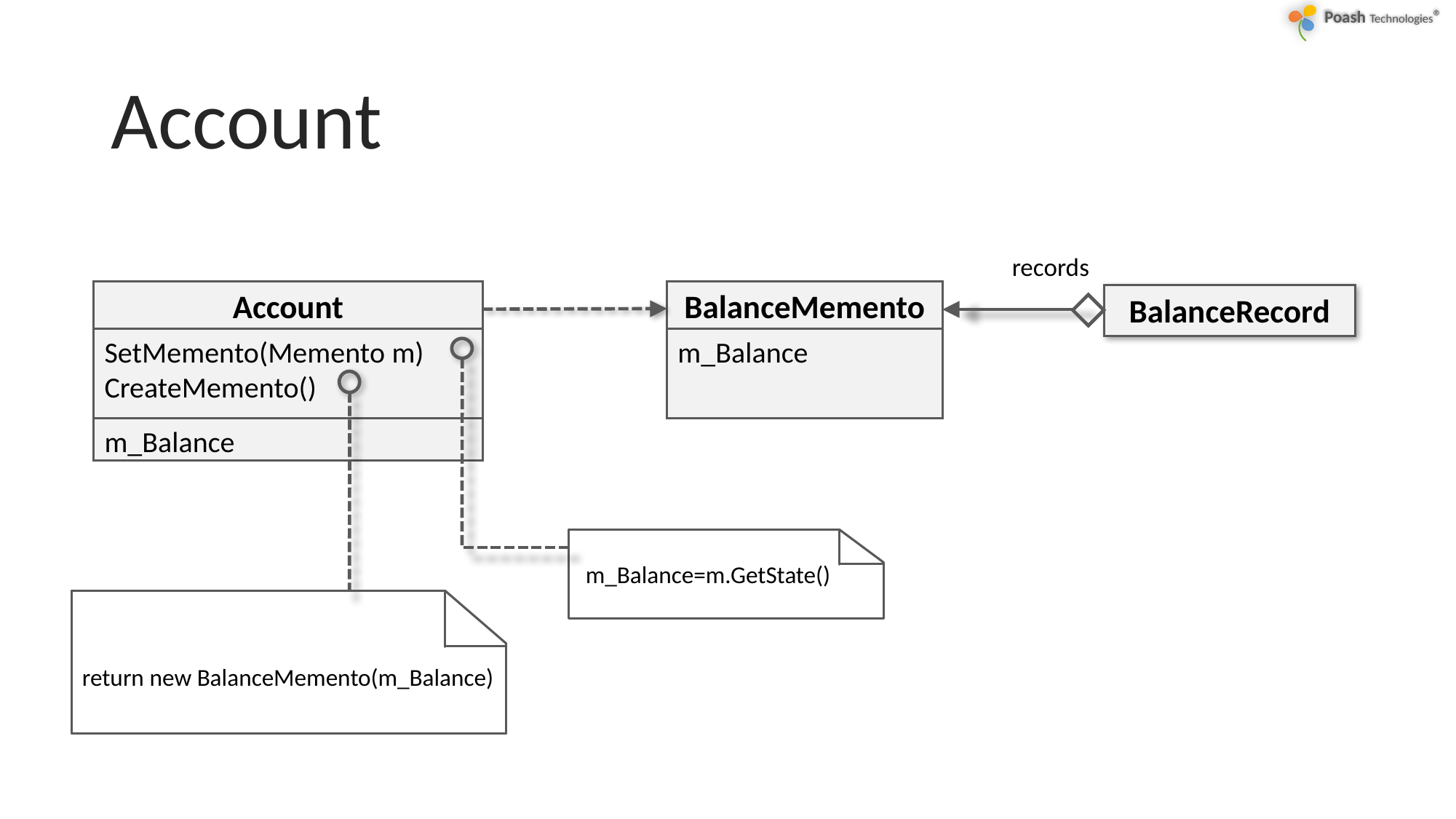

# Account
records
Account
SetMemento(Memento m)
CreateMemento()
m_Balance
BalanceMemento
m_Balance
BalanceRecord

m_Balance=m.GetState()
return new BalanceMemento(m_Balance)